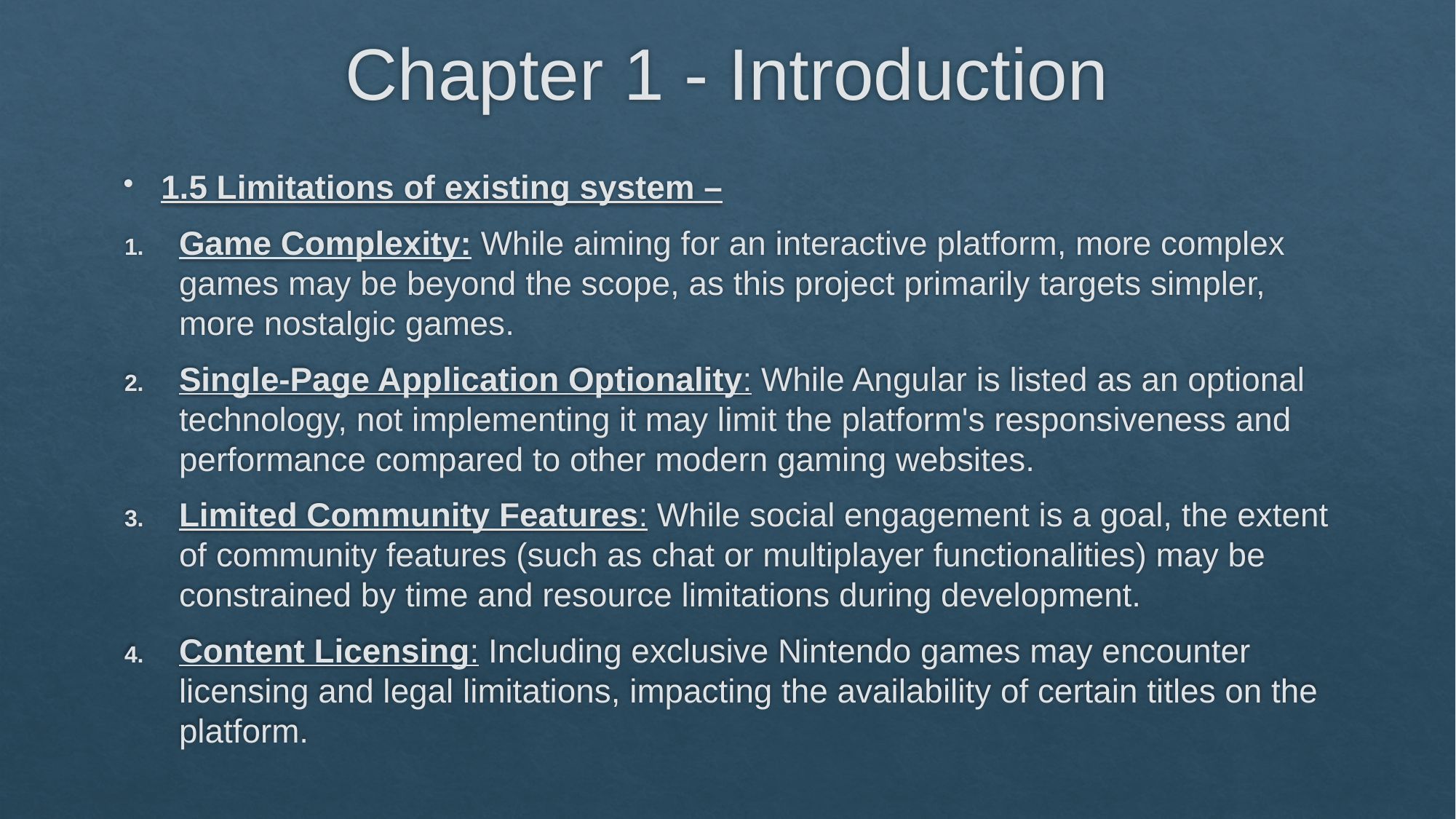

# Chapter 1 - Introduction
1.5 Limitations of existing system –
Game Complexity: While aiming for an interactive platform, more complex games may be beyond the scope, as this project primarily targets simpler, more nostalgic games.
Single-Page Application Optionality: While Angular is listed as an optional technology, not implementing it may limit the platform's responsiveness and performance compared to other modern gaming websites.
Limited Community Features: While social engagement is a goal, the extent of community features (such as chat or multiplayer functionalities) may be constrained by time and resource limitations during development.
Content Licensing: Including exclusive Nintendo games may encounter licensing and legal limitations, impacting the availability of certain titles on the platform.